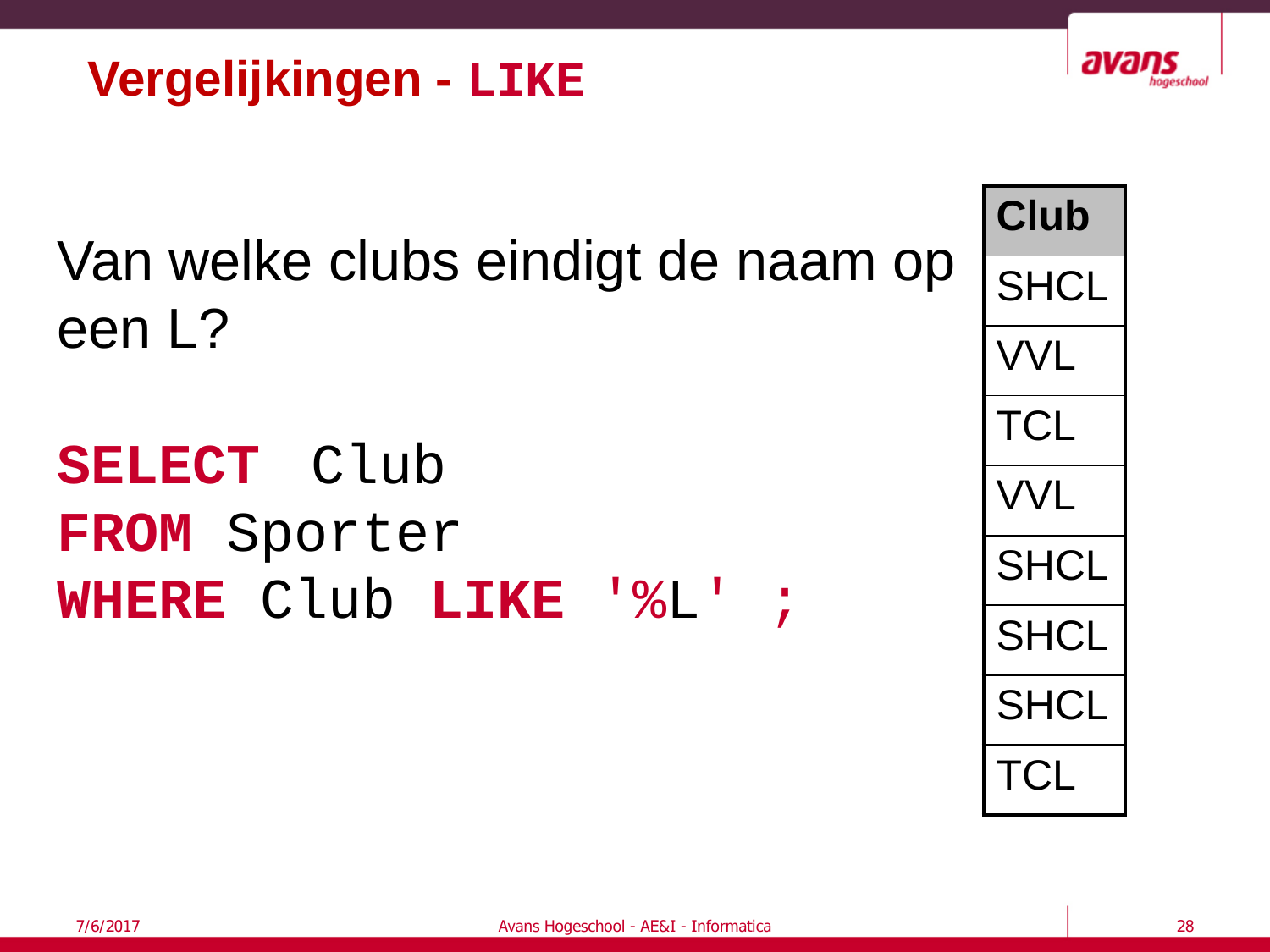

# Vergelijkingen - LIKE

Van welke clubs eindigt de naam op een L?

SELECT	Club
FROM Sporter
WHERE Club LIKE '%L' ;

| Club |
| --- |
| SHCL |
| VVL |
| TCL |
| VVL |
| SHCL |
| SHCL |
| SHCL |
| TCL |
7/6/2017
Avans Hogeschool - AE&I - Informatica
28